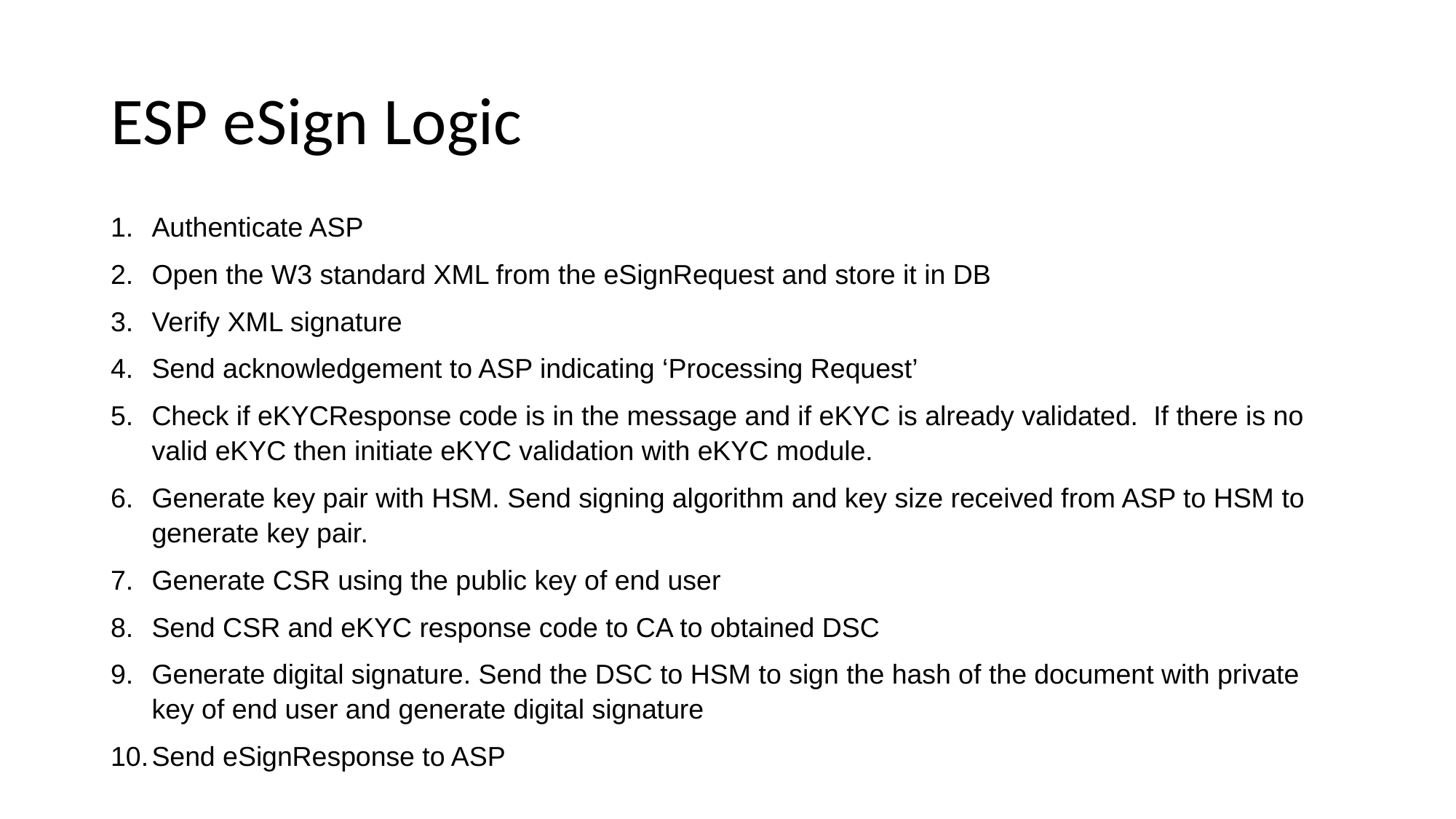

# ESP eSign Logic
Authenticate ASP
Open the W3 standard XML from the eSignRequest and store it in DB
Verify XML signature
Send acknowledgement to ASP indicating ‘Processing Request’
Check if eKYCResponse code is in the message and if eKYC is already validated.  If there is no valid eKYC then initiate eKYC validation with eKYC module.
Generate key pair with HSM. Send signing algorithm and key size received from ASP to HSM to generate key pair.
Generate CSR using the public key of end user
Send CSR and eKYC response code to CA to obtained DSC
Generate digital signature. Send the DSC to HSM to sign the hash of the document with private key of end user and generate digital signature
Send eSignResponse to ASP